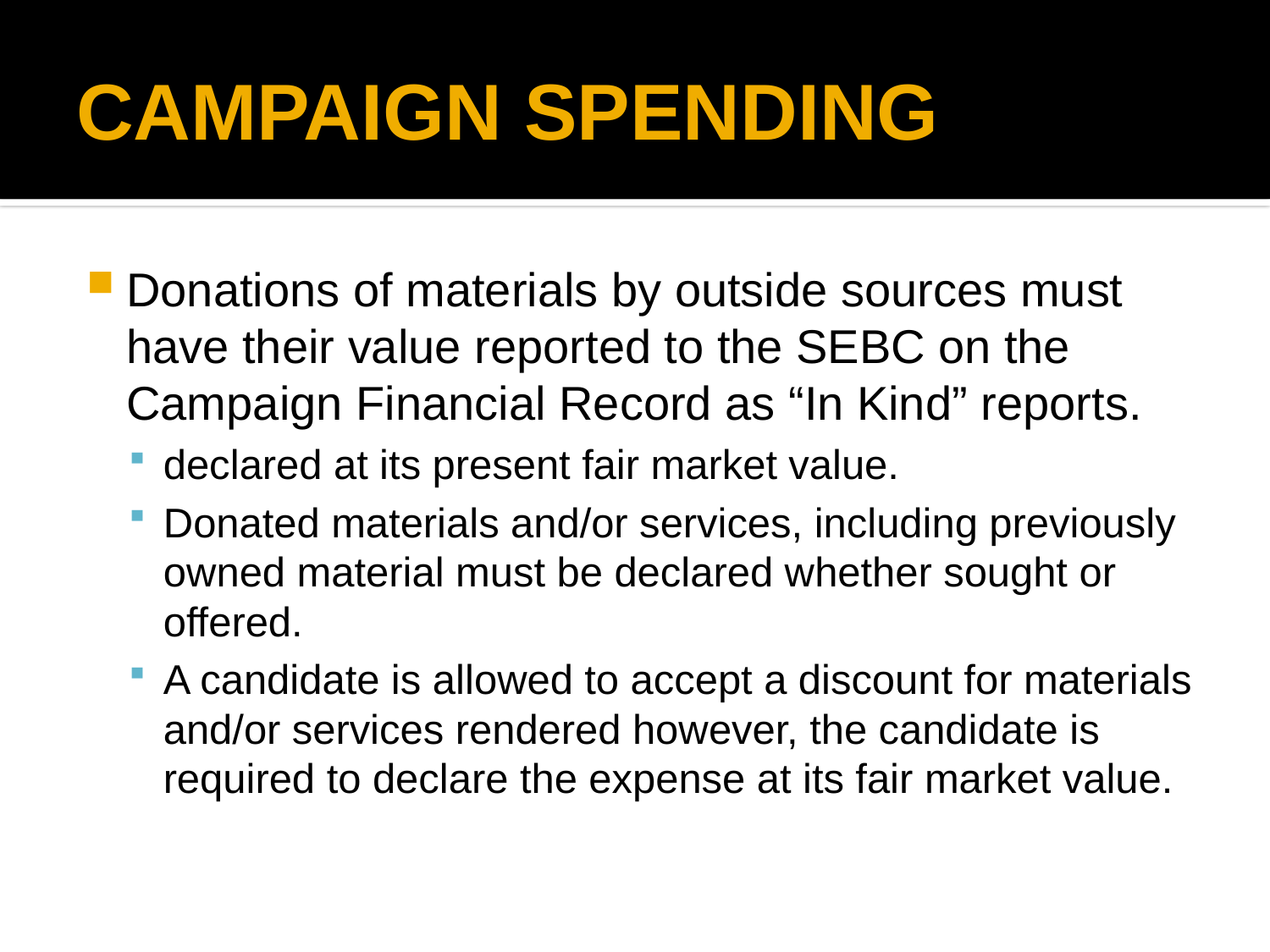

# CAMPAIGN SPENDING
Donations of materials by outside sources must have their value reported to the SEBC on the Campaign Financial Record as “In Kind” reports.
declared at its present fair market value.
Donated materials and/or services, including previously owned material must be declared whether sought or offered.
A candidate is allowed to accept a discount for materials and/or services rendered however, the candidate is required to declare the expense at its fair market value.